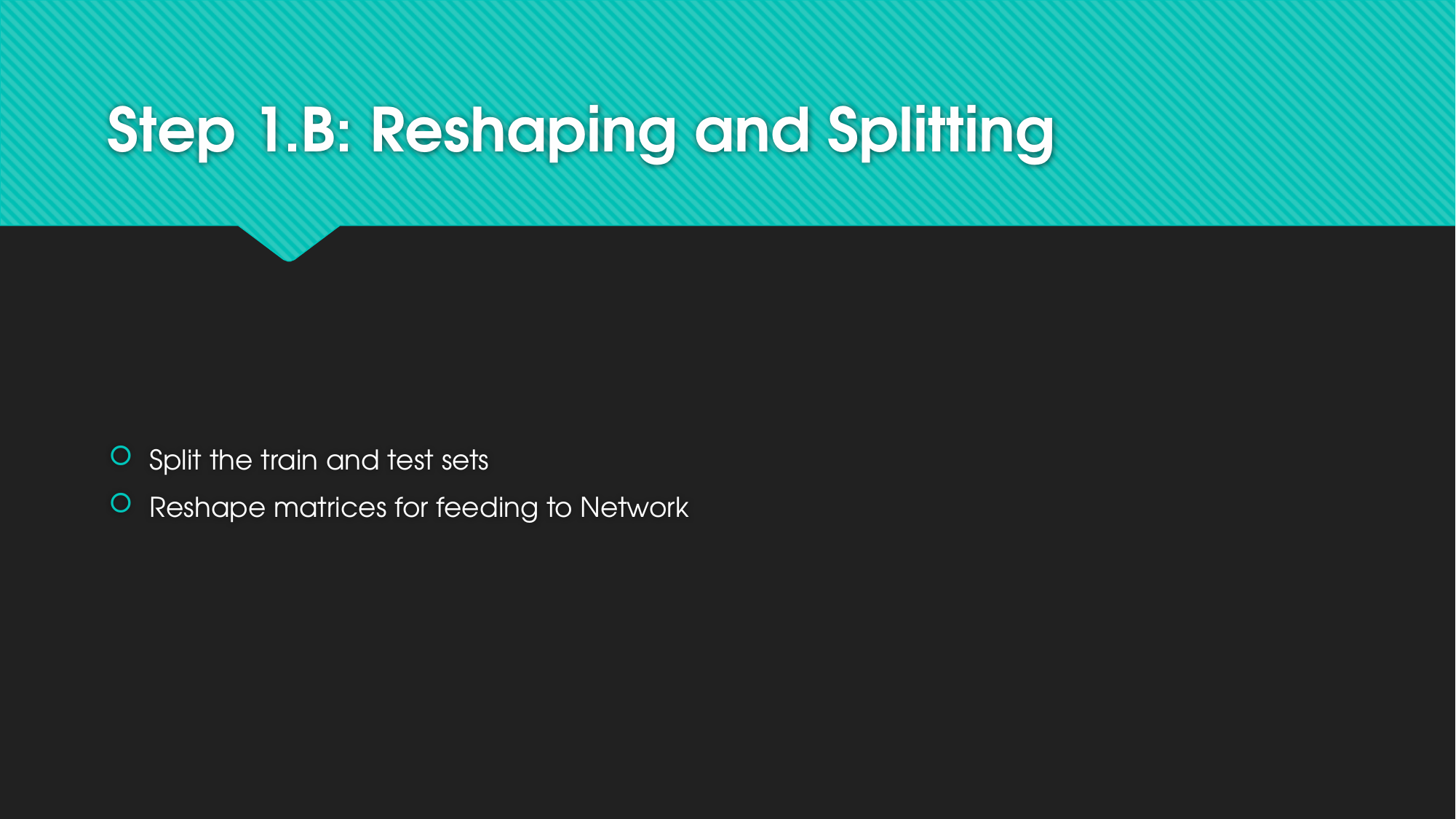

# Step 1.B: Reshaping and Splitting
Split the train and test sets
Reshape matrices for feeding to Network